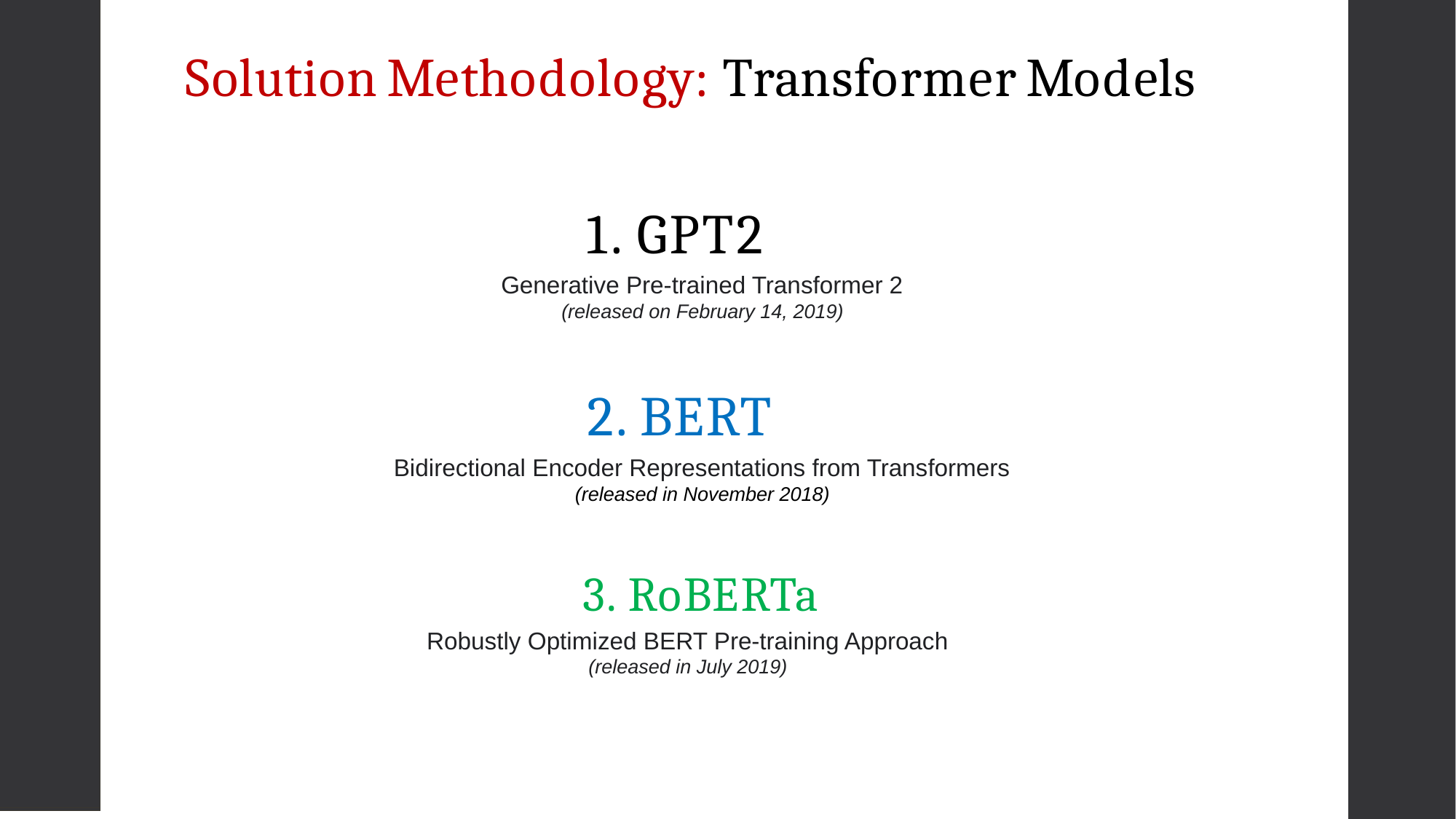

Solution Methodology: Transformer Models

1. GPT2

Generative Pre-trained Transformer 2
(released on February 14, 2019)
2. BERT
Bidirectional Encoder Representations from Transformers
(released in November 2018)

3. RoBERTa
Robustly Optimized BERT Pre-training Approach
(released in July 2019)